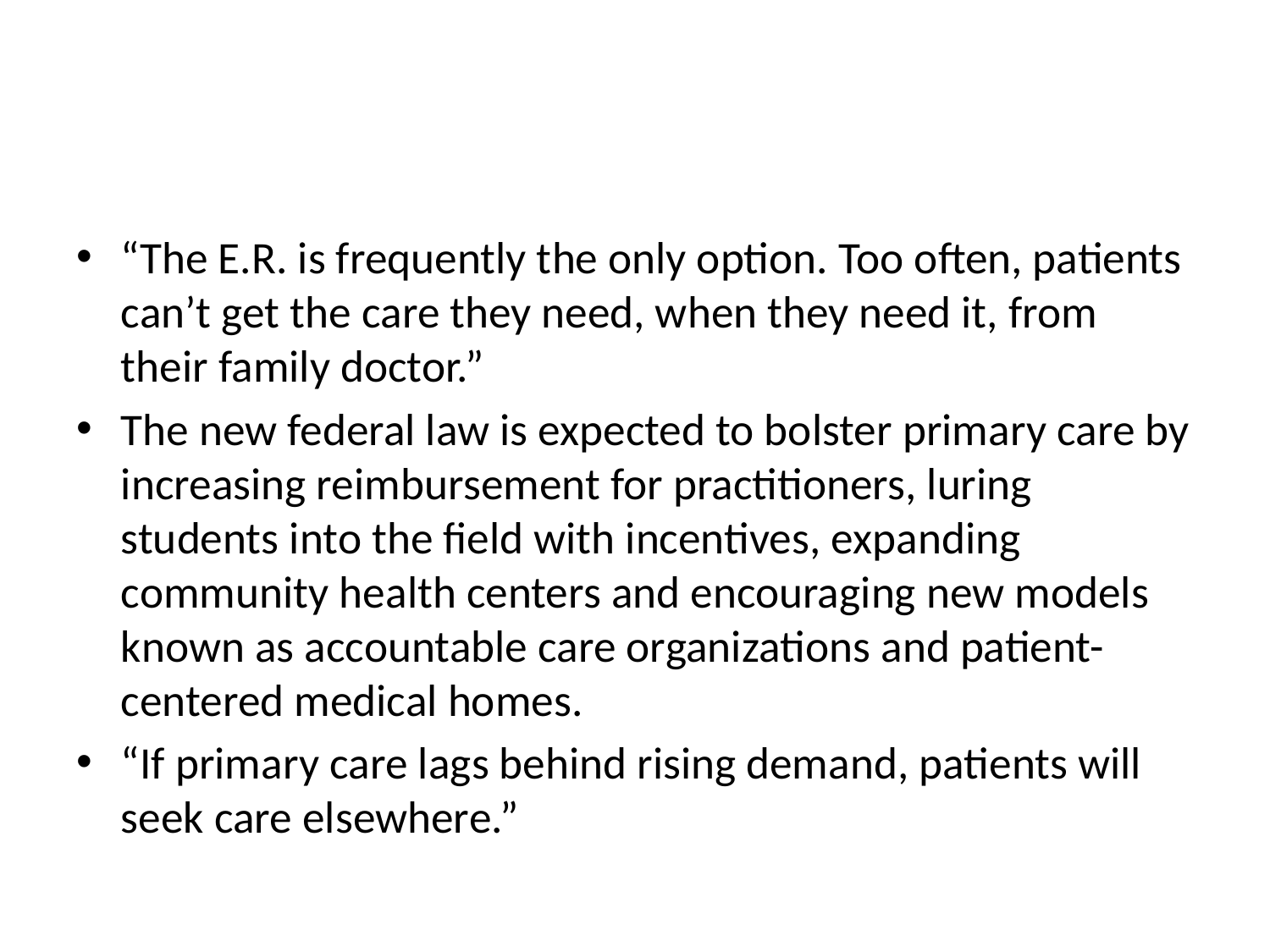

#
“The E.R. is frequently the only option. Too often, patients can’t get the care they need, when they need it, from their family doctor.”
The new federal law is expected to bolster primary care by increasing reimbursement for practitioners, luring students into the field with incentives, expanding community health centers and encouraging new models known as accountable care organizations and patient-centered medical homes.
“If primary care lags behind rising demand, patients will seek care elsewhere.”